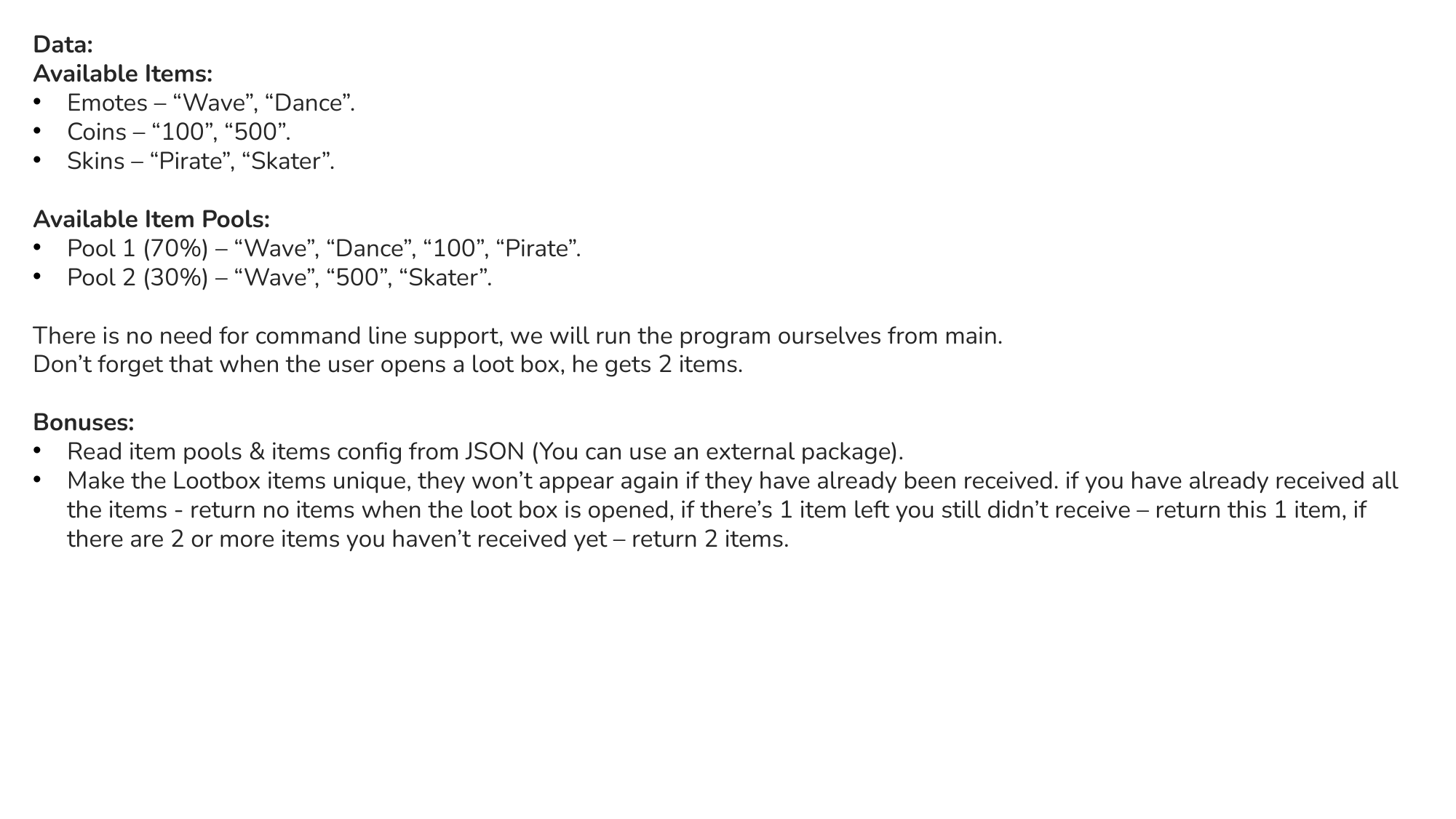

Data:
Available Items:
Emotes – “Wave”, “Dance”.
Coins – “100”, “500”.
Skins – “Pirate”, “Skater”.

Available Item Pools:
Pool 1 (70%) – “Wave”, “Dance”, “100”, “Pirate”.
Pool 2 (30%) – “Wave”, “500”, “Skater”.

There is no need for command line support, we will run the program ourselves from main.
Don’t forget that when the user opens a loot box, he gets 2 items.

Bonuses:
Read item pools & items config from JSON (You can use an external package).
Make the Lootbox items unique, they won’t appear again if they have already been received. if you have already received all the items - return no items when the loot box is opened, if there’s 1 item left you still didn’t receive – return this 1 item, if there are 2 or more items you haven’t received yet – return 2 items.